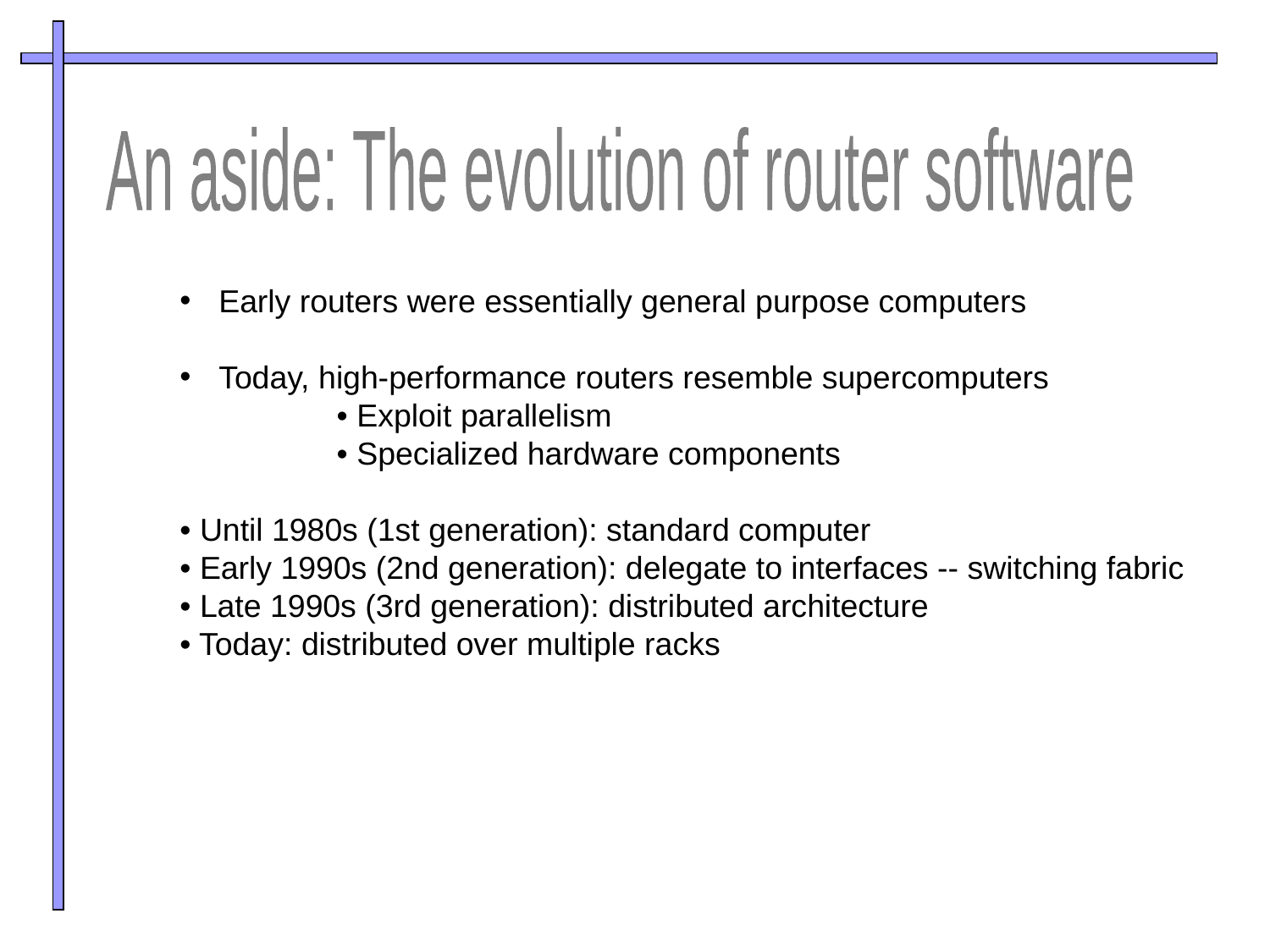

An aside: The evolution of router software
 Early routers were essentially general purpose computers

 Today, high-performance routers resemble supercomputers
	• Exploit parallelism
	• Specialized hardware components
• Until 1980s (1st generation): standard computer
• Early 1990s (2nd generation): delegate to interfaces -- switching fabric
• Late 1990s (3rd generation): distributed architecture
• Today: distributed over multiple racks